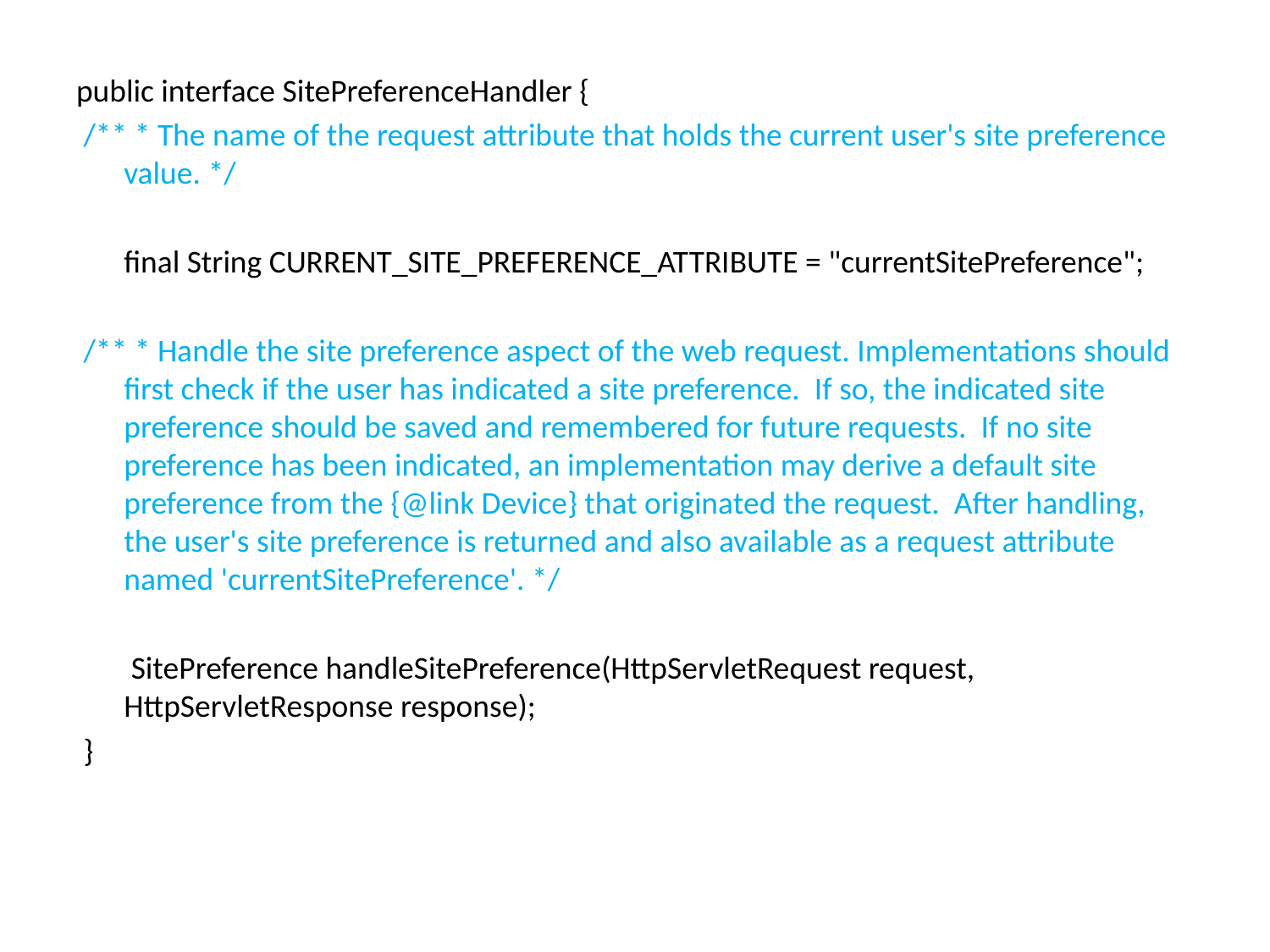

public interface SitePreferenceHandler {
 /** * The name of the request attribute that holds the current user's site preference value. */

	final String CURRENT_SITE_PREFERENCE_ATTRIBUTE = "currentSitePreference";

 /** * Handle the site preference aspect of the web request. Implementations should first check if the user has indicated a site preference.  If so, the indicated site preference should be saved and remembered for future requests.  If no site preference has been indicated, an implementation may derive a default site preference from the {@link Device} that originated the request.  After handling, the user's site preference is returned and also available as a request attribute named 'currentSitePreference'. */

	 SitePreference handleSitePreference(HttpServletRequest request, HttpServletResponse response);
 }